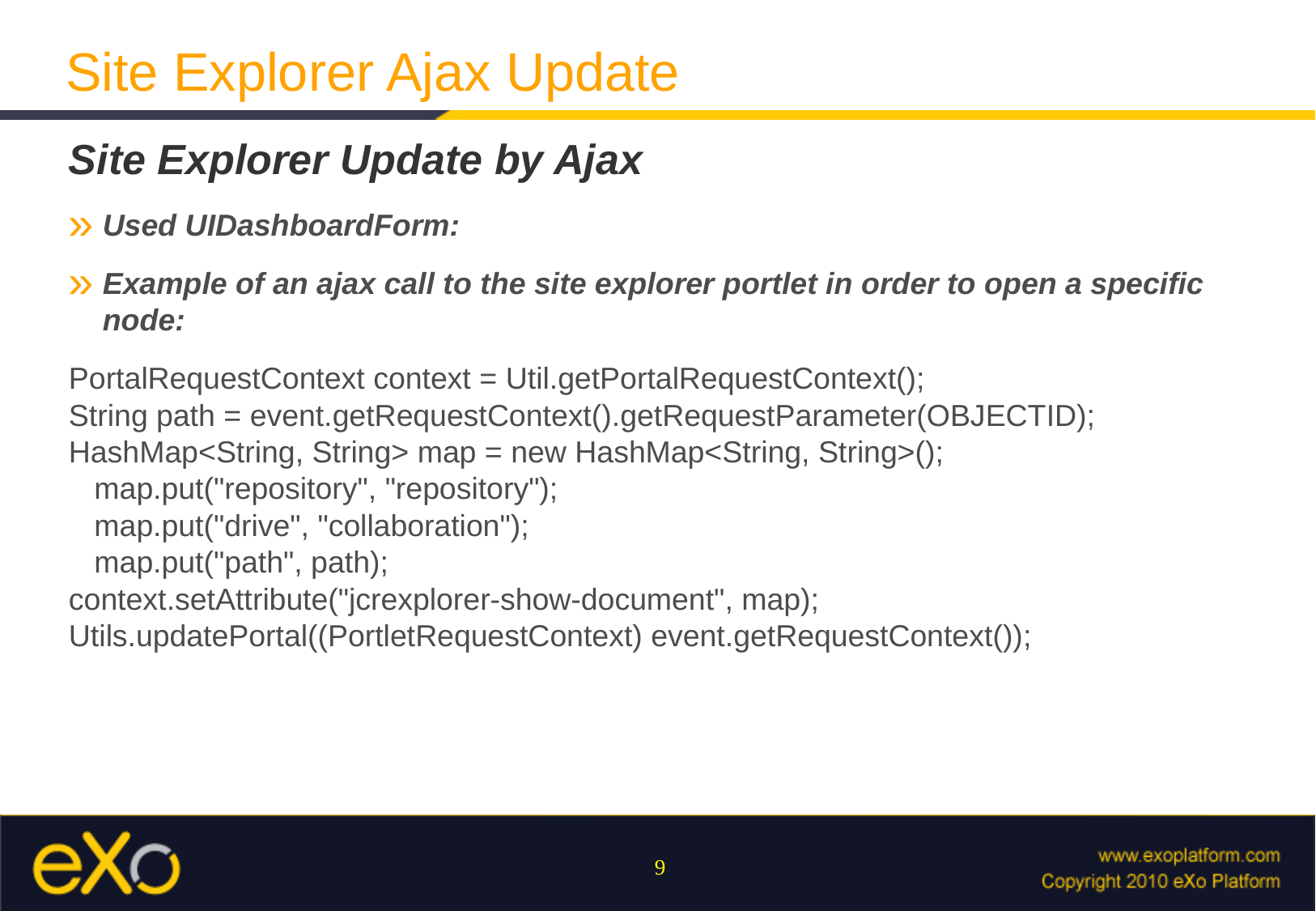

Site Explorer Ajax Update
Site Explorer Update by Ajax
Used UIDashboardForm:
Example of an ajax call to the site explorer portlet in order to open a specific node:
PortalRequestContext context = Util.getPortalRequestContext();
String path = event.getRequestContext().getRequestParameter(OBJECTID);
HashMap<String, String> map = new HashMap<String, String>();
   map.put("repository", "repository");
   map.put("drive", "collaboration");
   map.put("path", path);
context.setAttribute("jcrexplorer-show-document", map);
Utils.updatePortal((PortletRequestContext) event.getRequestContext());